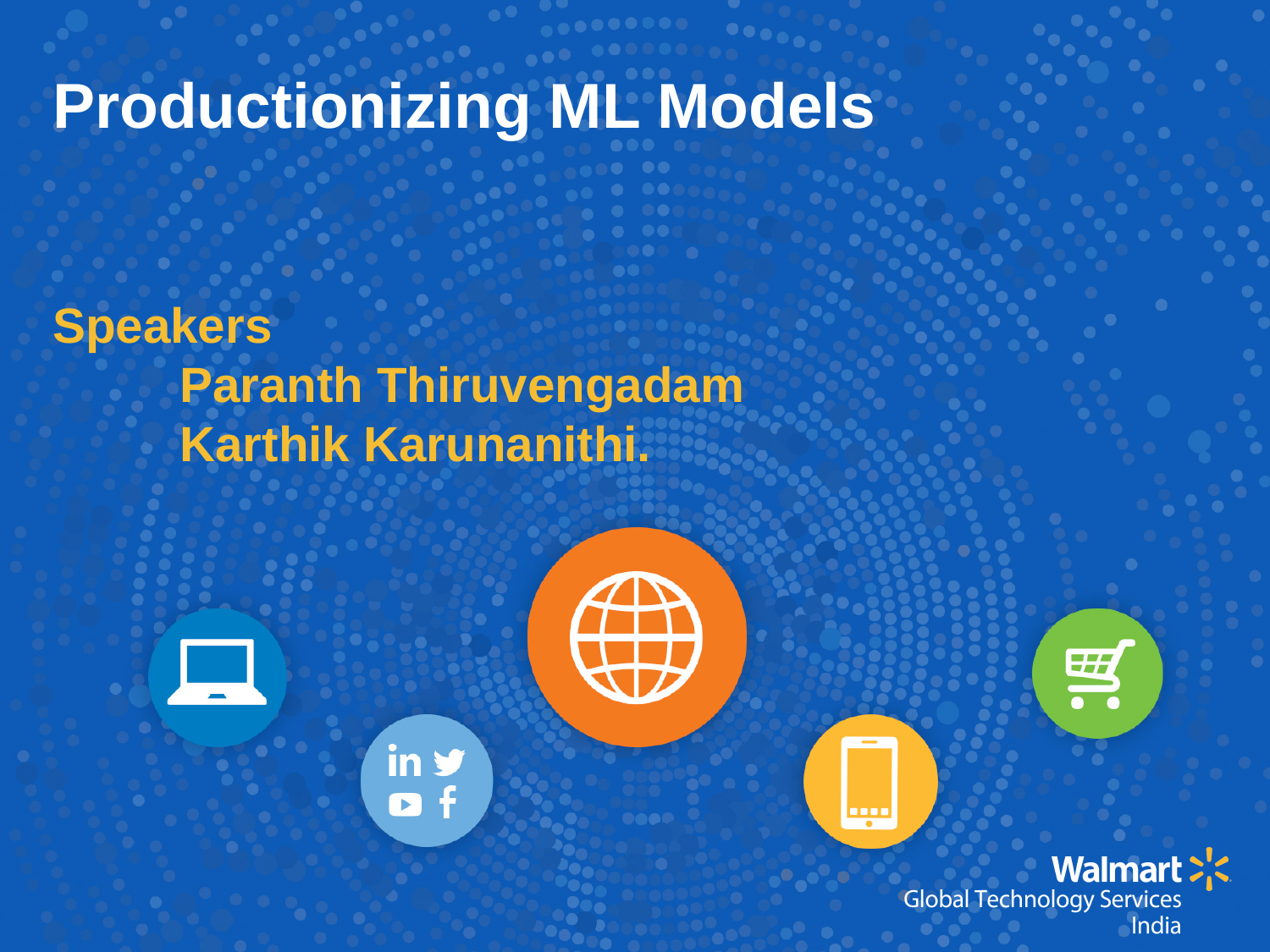

# Productionizing ML Models Speakers Paranth Thiruvengadam Karthik Karunanithi.